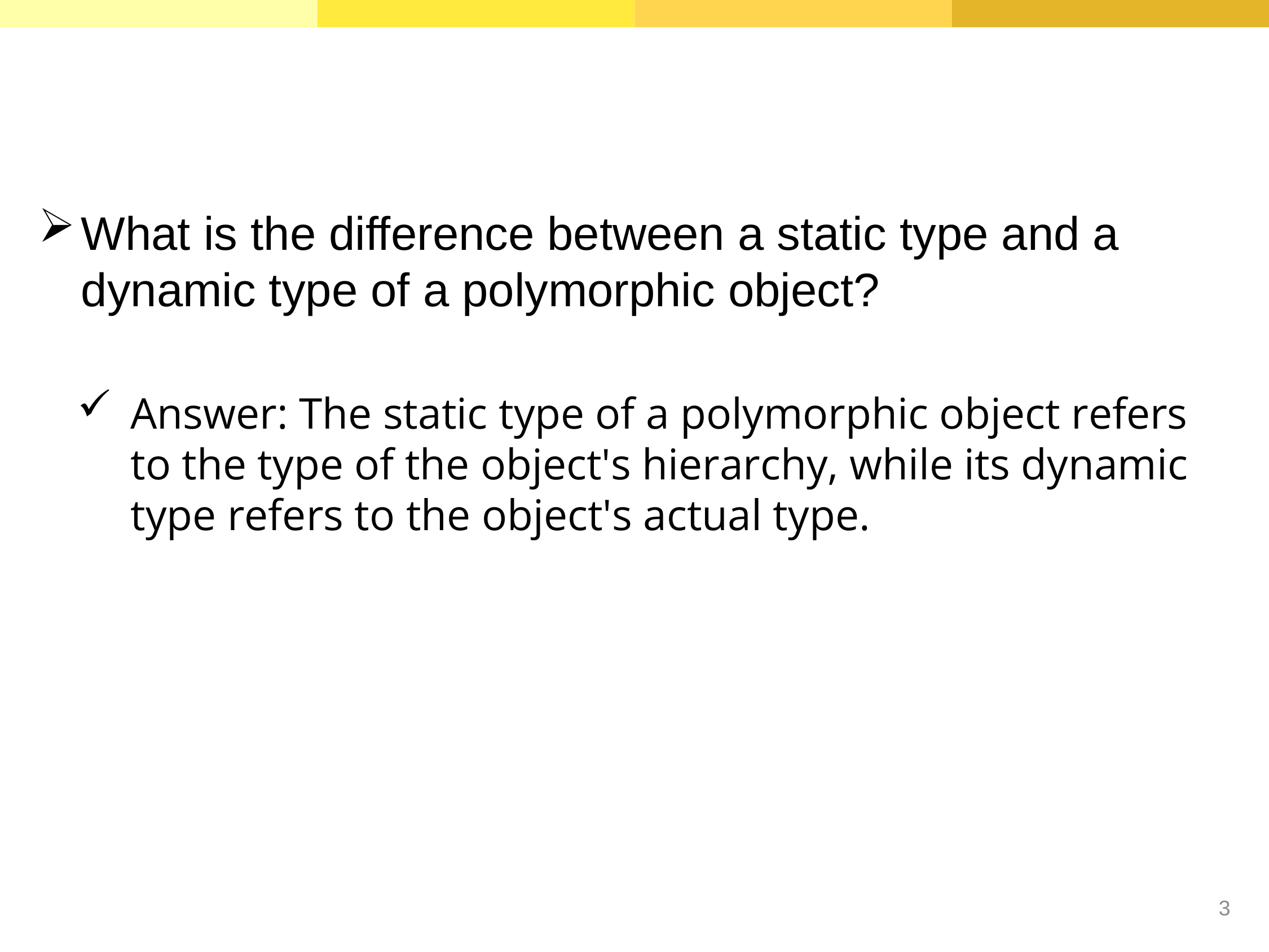

What is the difference between a static type and a dynamic type of a polymorphic object?
Answer: The static type of a polymorphic object refers to the type of the object's hierarchy, while its dynamic type refers to the object's actual type.
3